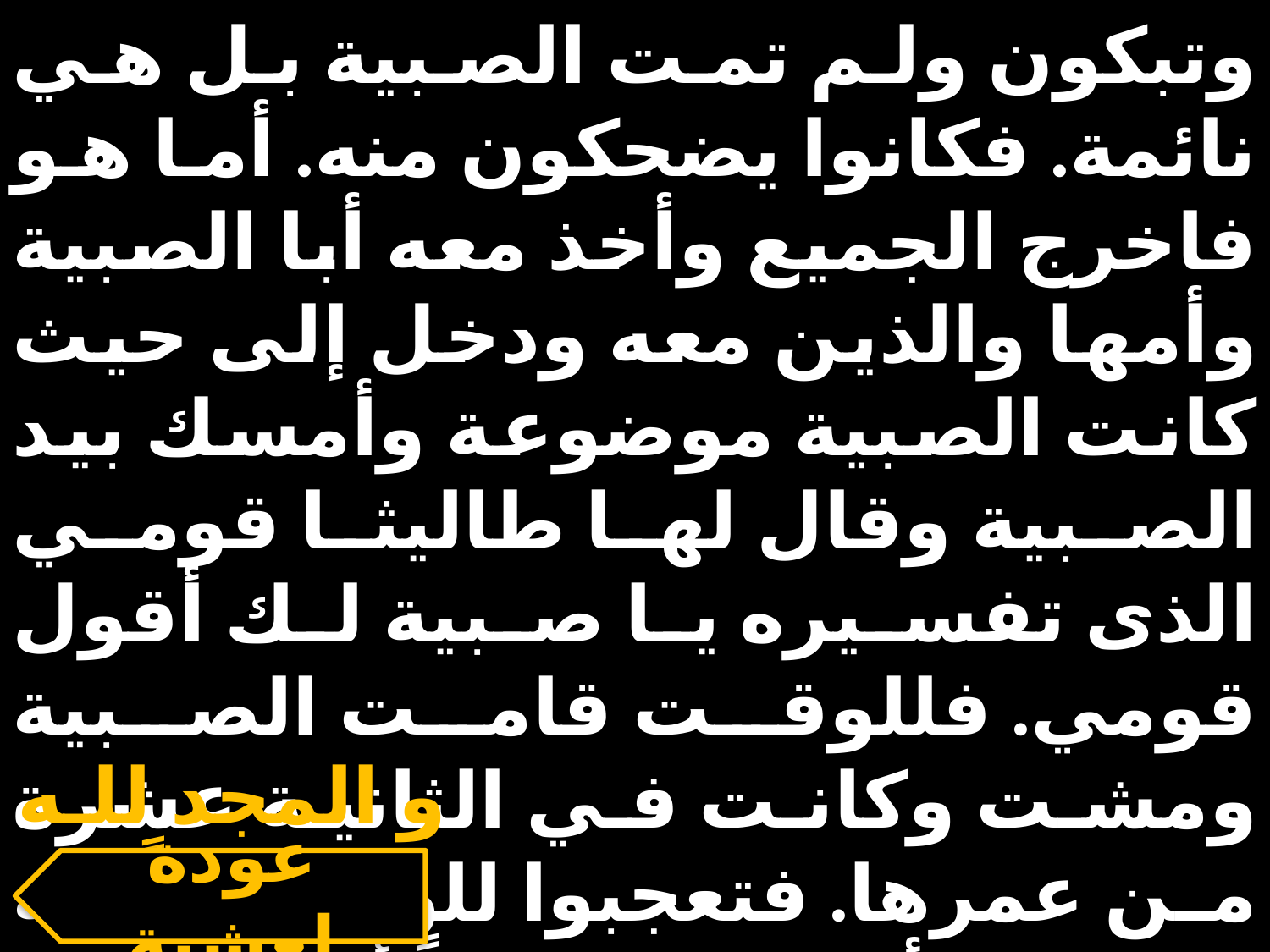

وتبكون ولم تمت الصبية بل هي نائمة. فكانوا يضحكون منه. أما هو فاخرج الجميع وأخذ معه أبا الصبية وأمها والذين معه ودخل إلى حيث كانت الصبية موضوعة وأمسك بيد الصبية وقال لها طاليثا قومي الذى تفسيره يا صبية لك أقول قومي. فللوقت قامت الصبية ومشت وكانت في الثانية عشرة من عمرها. فتعجبوا للوقت غاية العجب. فأوصاهم كثيراً أن لا يعلم أحد بهذا وقال أن يعطوها أكلاً.
و المجد للـه دائماً
عودة لعشية